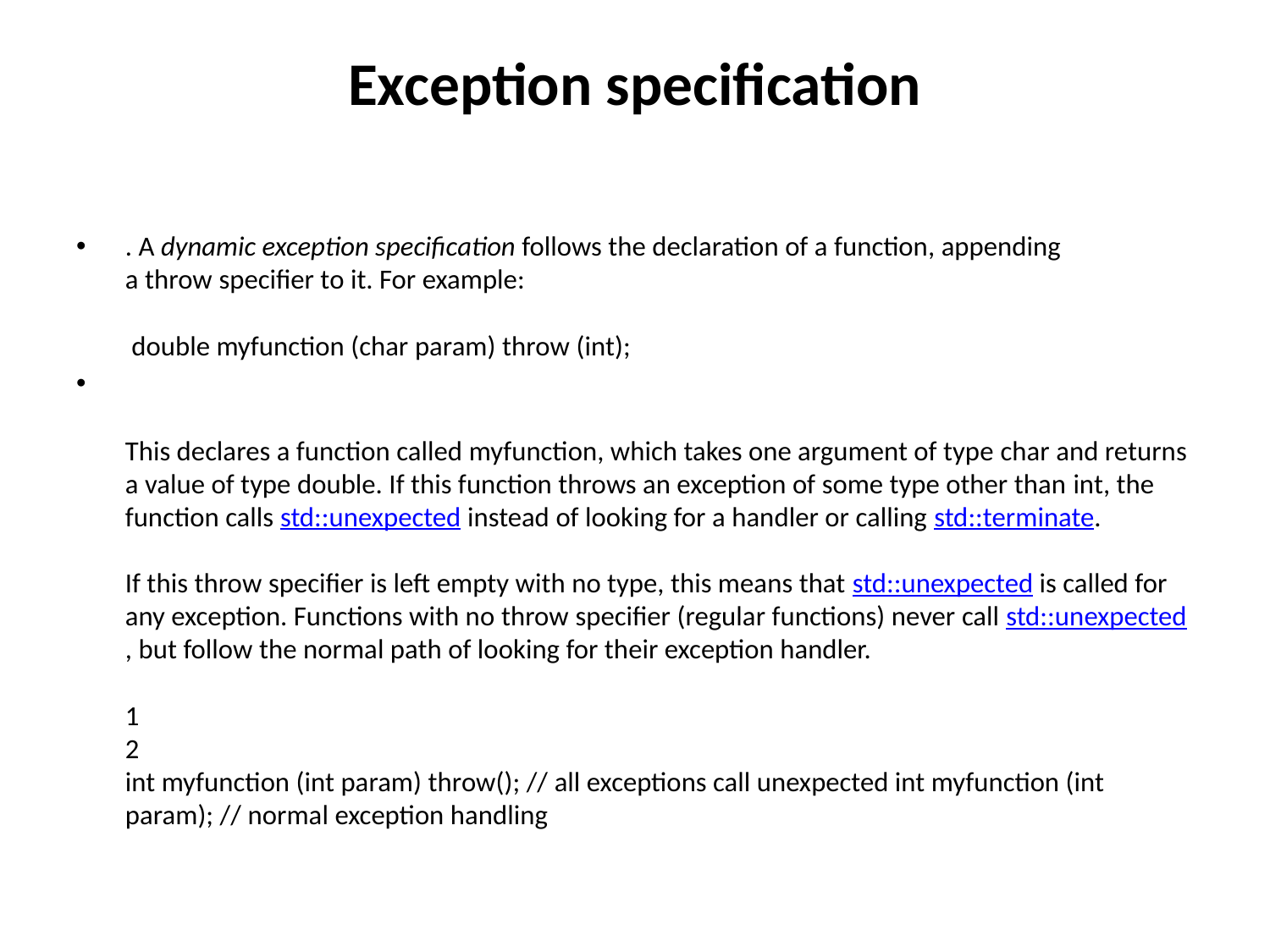

# Exception specification
. A dynamic exception specification follows the declaration of a function, appending a throw specifier to it. For example:
 double myfunction (char param) throw (int);
This declares a function called myfunction, which takes one argument of type char and returns a value of type double. If this function throws an exception of some type other than int, the function calls std::unexpected instead of looking for a handler or calling std::terminate.
If this throw specifier is left empty with no type, this means that std::unexpected is called for any exception. Functions with no throw specifier (regular functions) never call std::unexpected, but follow the normal path of looking for their exception handler.
1
2
int myfunction (int param) throw(); // all exceptions call unexpected int myfunction (int param); // normal exception handling